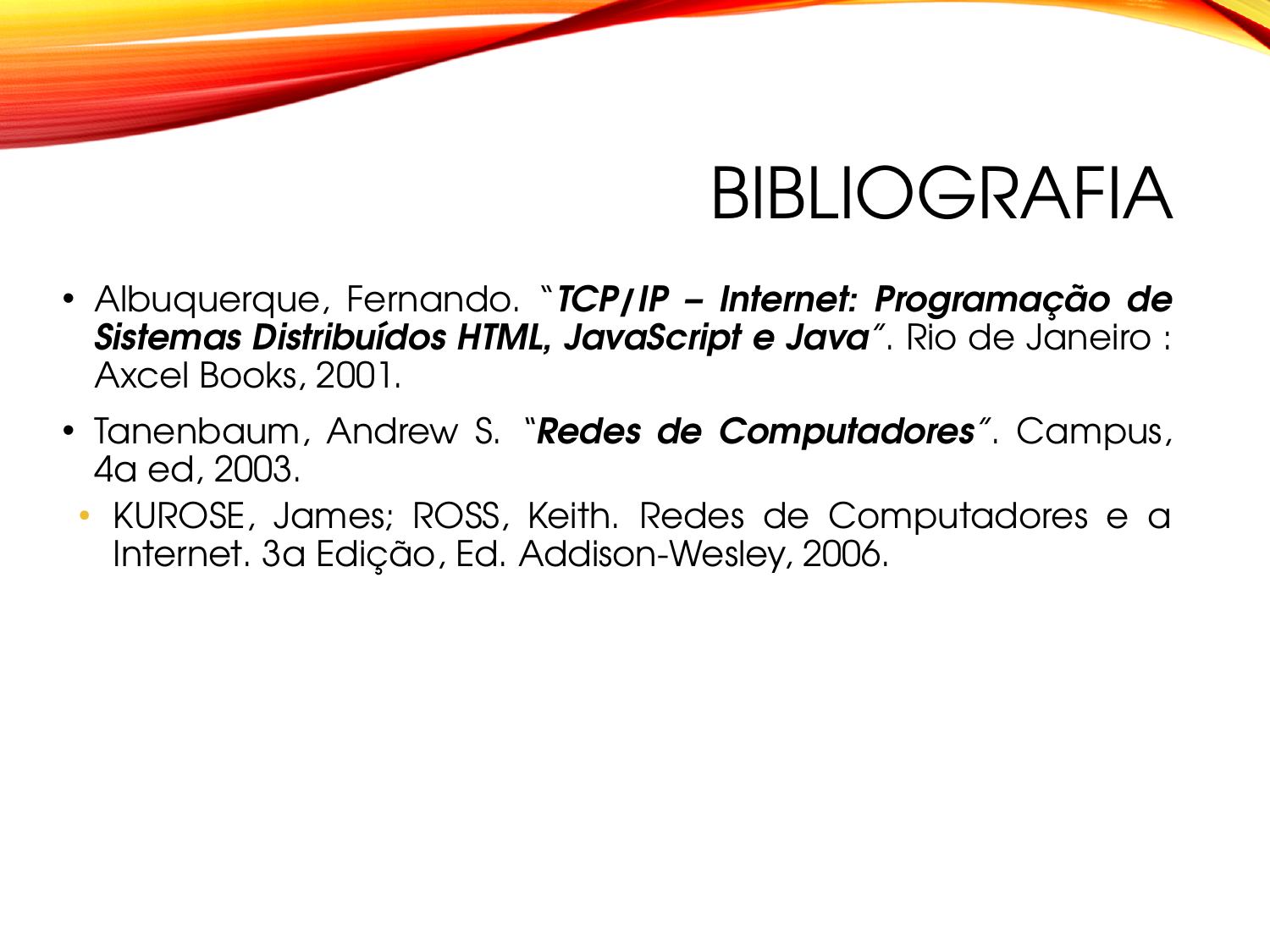

# Bibliografia
Albuquerque, Fernando. “TCP/IP – Internet: Programação de Sistemas Distribuídos HTML, JavaScript e Java”. Rio de Janeiro : Axcel Books, 2001.
Tanenbaum, Andrew S. “Redes de Computadores”. Campus, 4a ed, 2003.
KUROSE, James; ROSS, Keith. Redes de Computadores e a Internet. 3a Edição, Ed. Addison-Wesley, 2006.